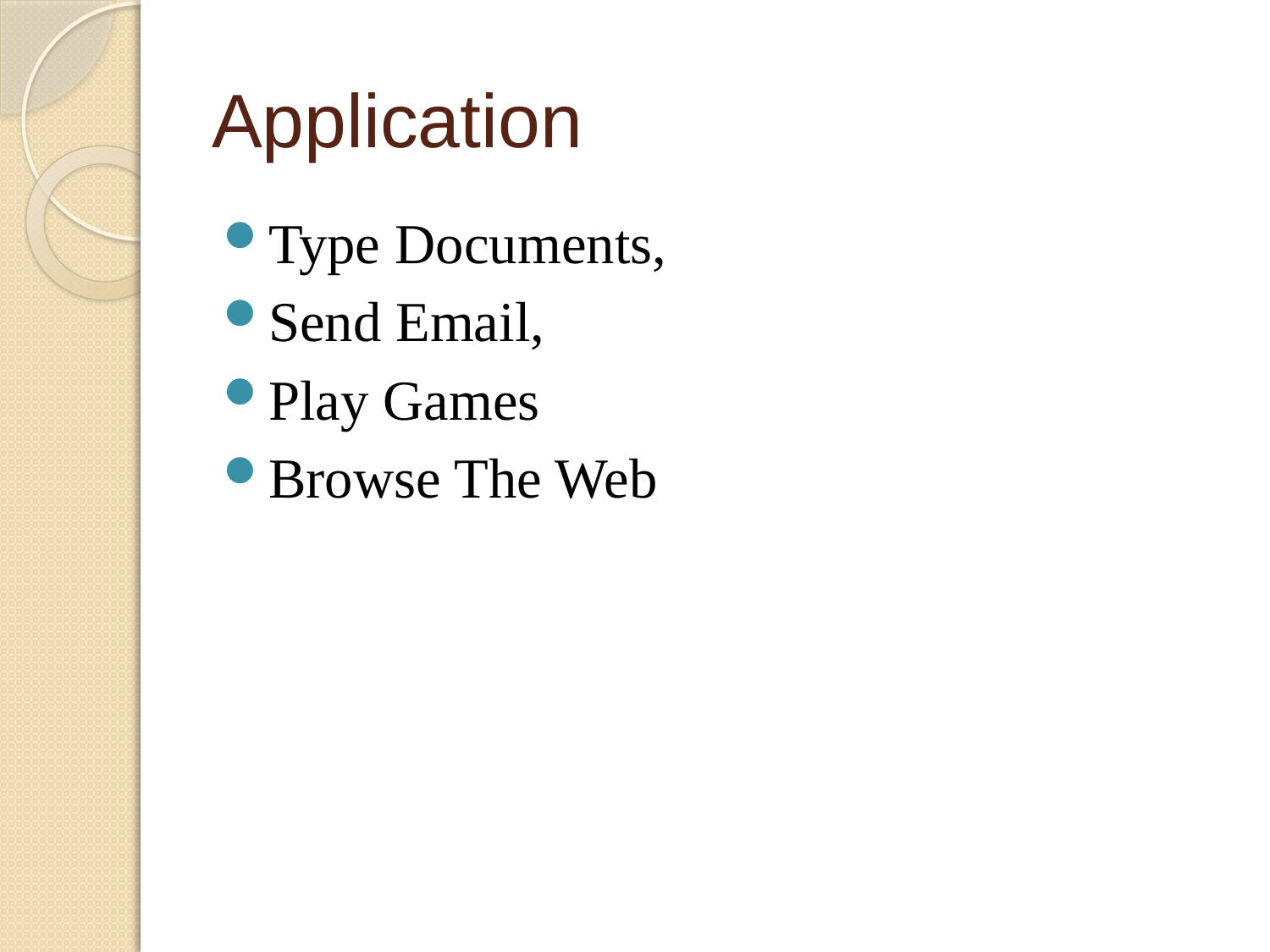

# Application
Type Documents,
Send Email,
Play Games
Browse The Web